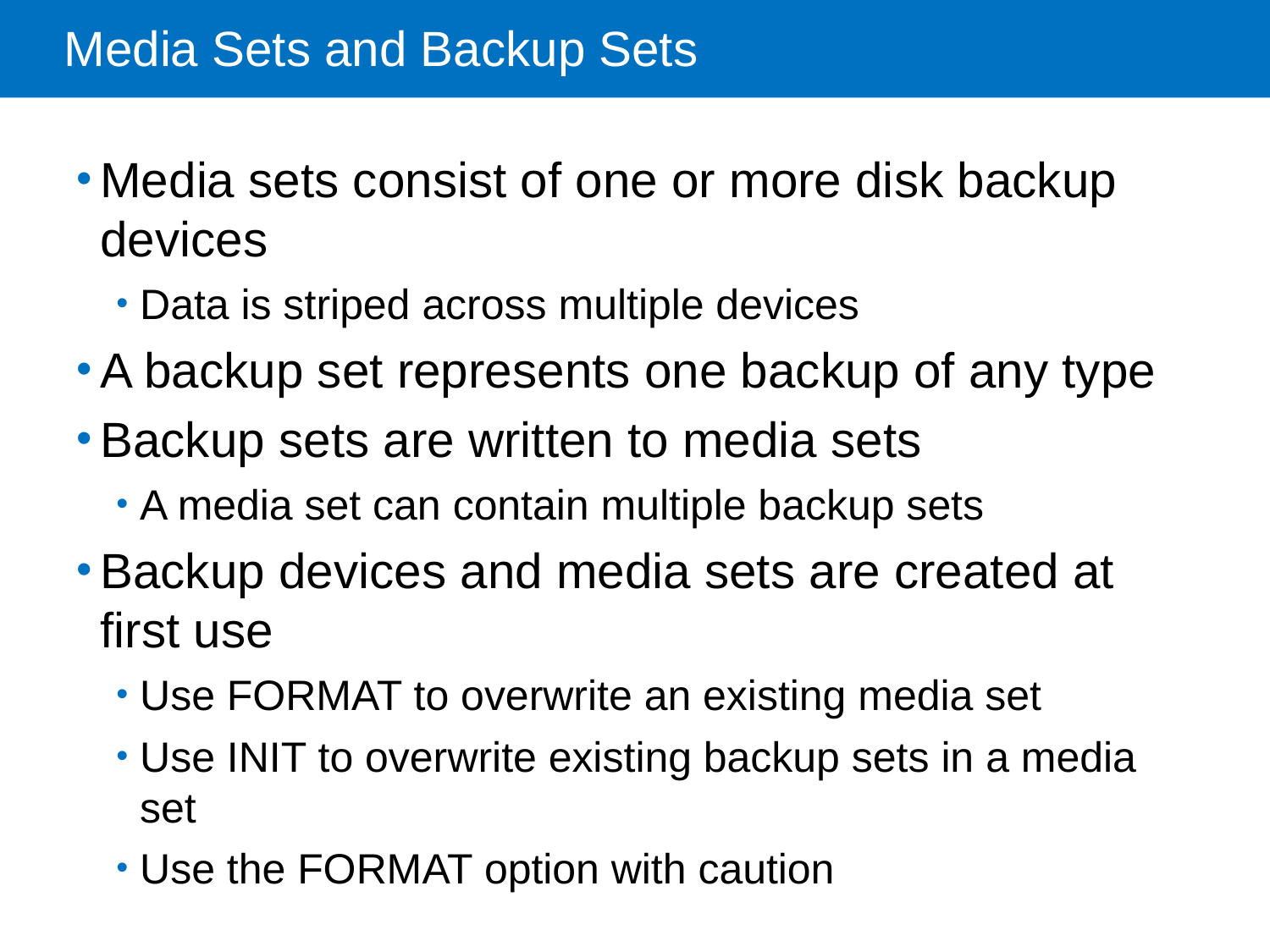

# Media Sets and Backup Sets
Media sets consist of one or more disk backup devices
Data is striped across multiple devices
A backup set represents one backup of any type
Backup sets are written to media sets
A media set can contain multiple backup sets
Backup devices and media sets are created at first use
Use FORMAT to overwrite an existing media set
Use INIT to overwrite existing backup sets in a media set
Use the FORMAT option with caution